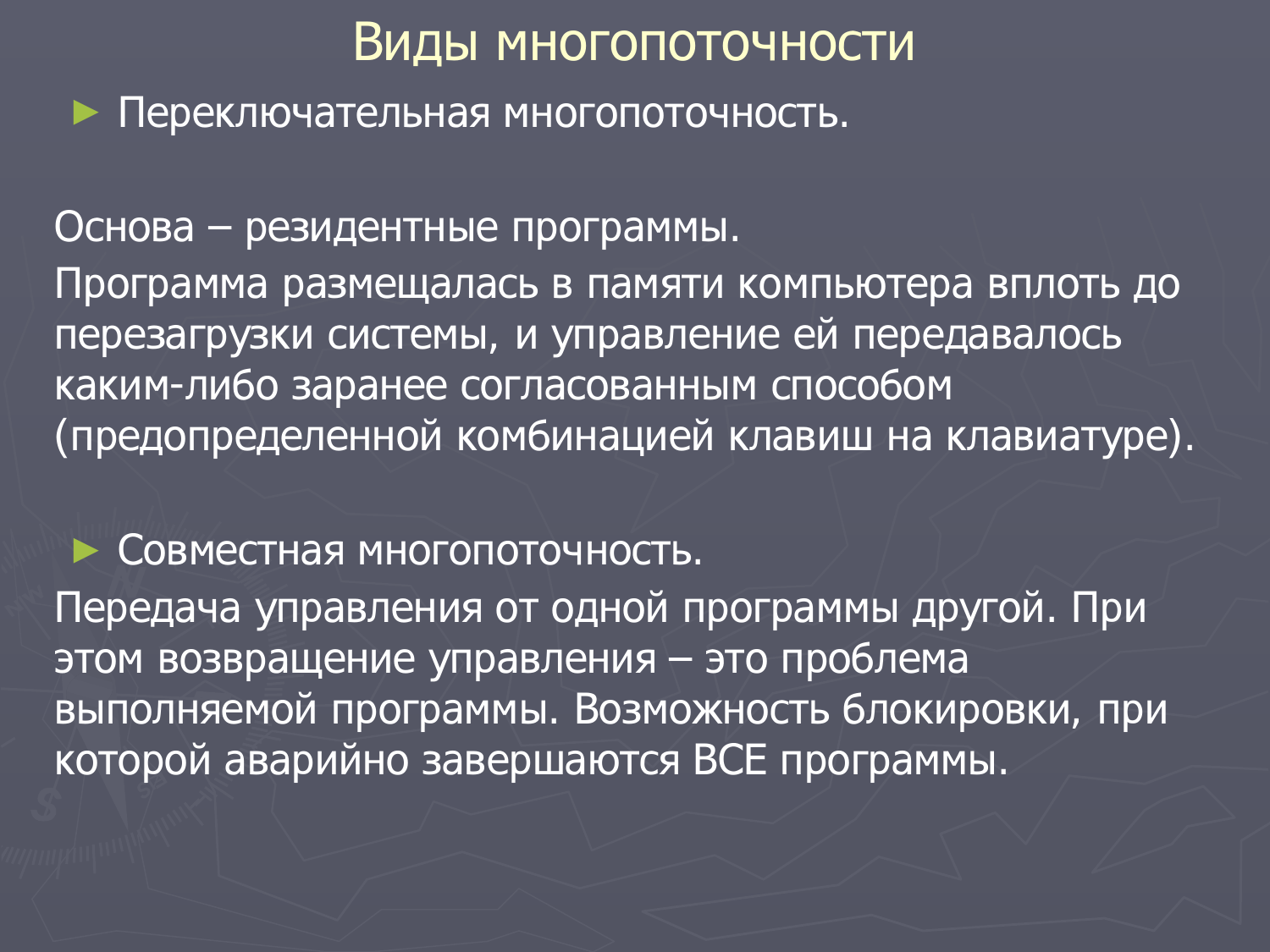

# Виды многопоточности
Переключательная многопоточность.

Основа – резидентные программы.
Программа размещалась в памяти компьютера вплоть до перезагрузки системы, и управление ей передавалось каким-либо заранее согласованным способом (предопределенной комбинацией клавиш на клавиатуре).

Совместная многопоточность.
Передача управления от одной программы другой. При этом возвращение управления – это проблема выполняемой программы. Возможность блокировки, при которой аварийно завершаются ВСЕ программы.